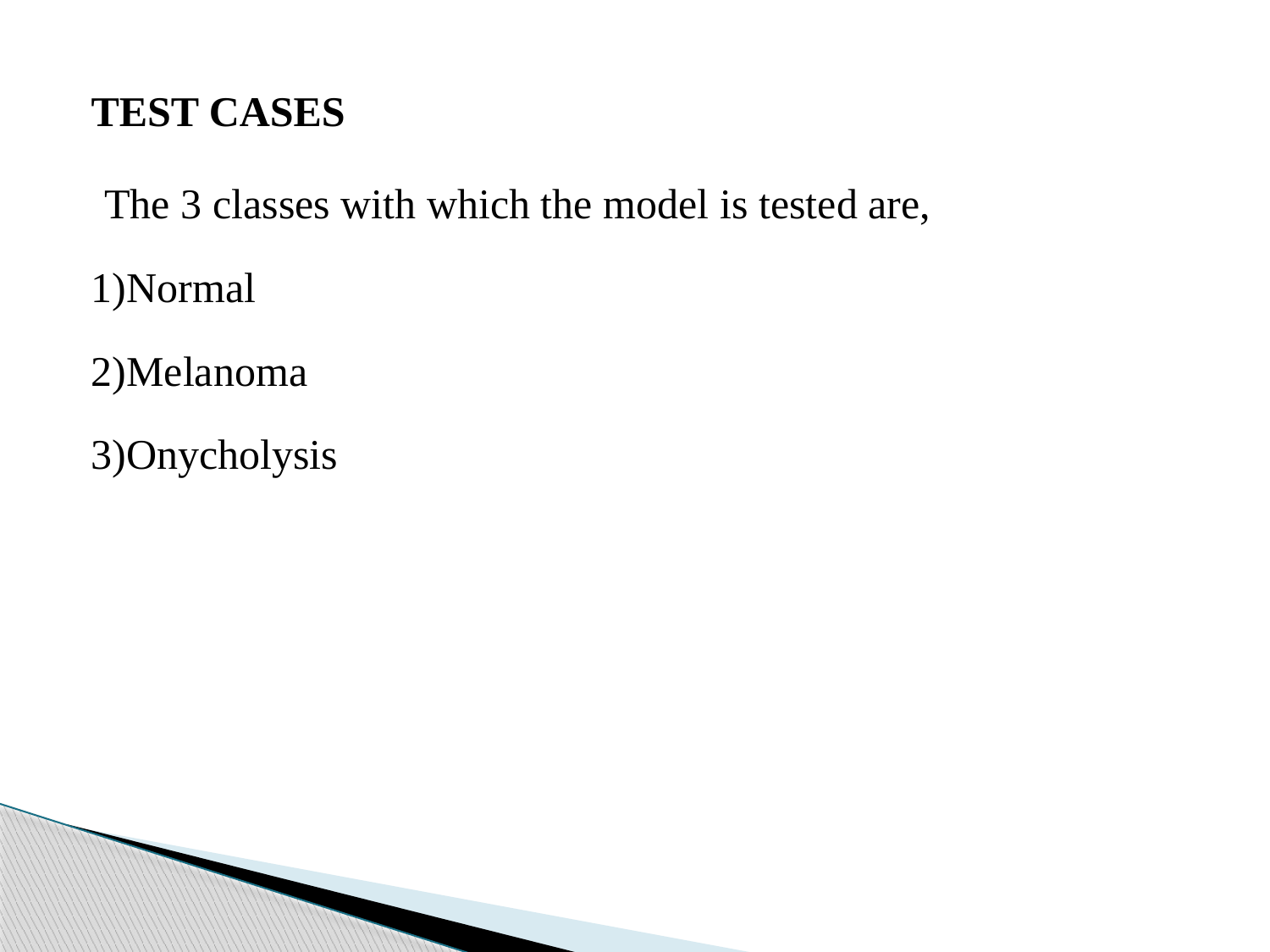

TEST CASES
 The 3 classes with which the model is tested are,
1)Normal
2)Melanoma
3)Onycholysis